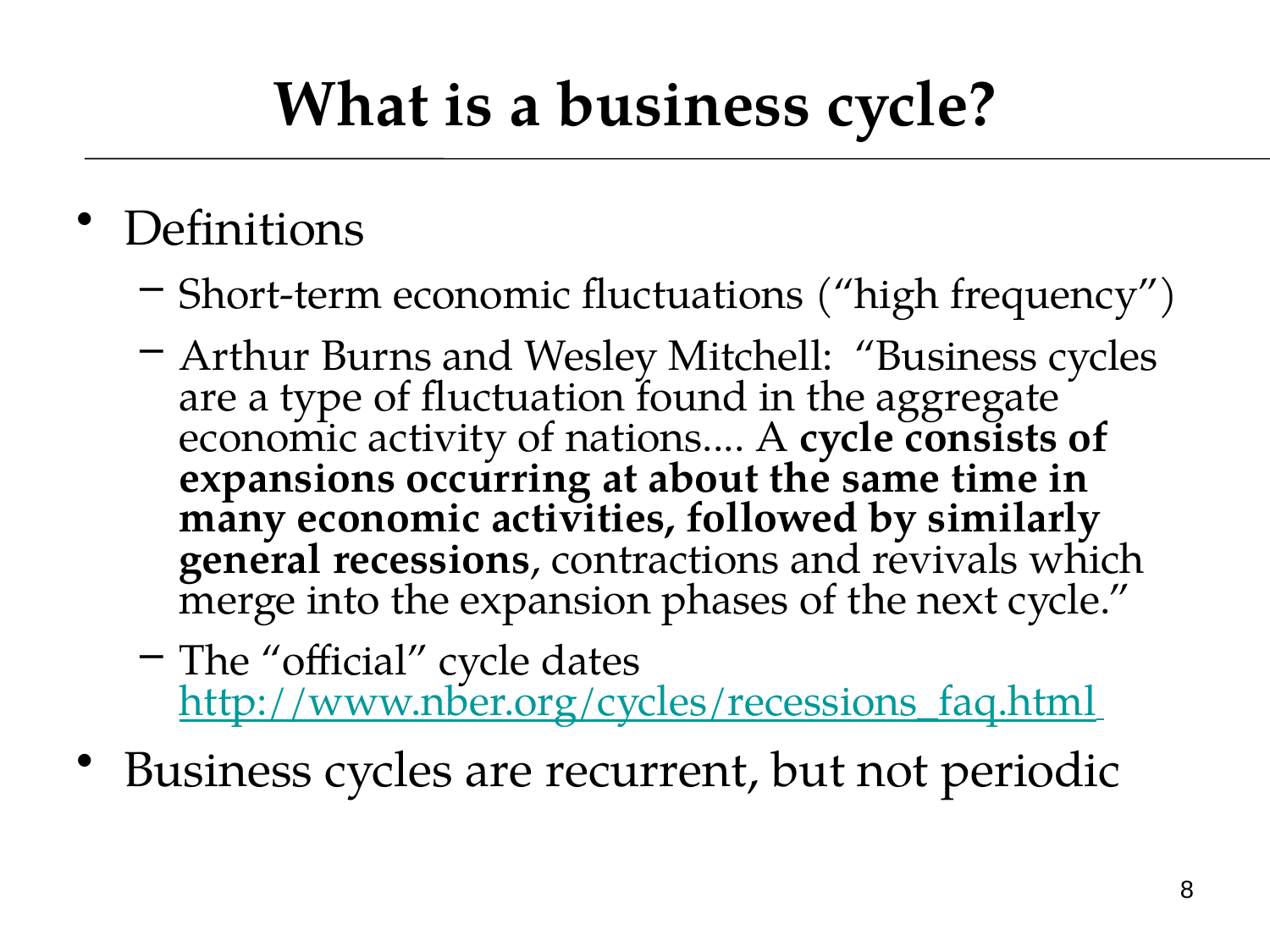

# What is a business cycle?
Definitions
Short-term economic fluctuations (“high frequency”)
Arthur Burns and Wesley Mitchell:  “Business cycles are a type of fluctuation found in the aggregate economic activity of nations.... A cycle consists of expansions occurring at about the same time in many economic activities, followed by similarly general recessions, contractions and revivals which merge into the expansion phases of the next cycle.”
The “official” cycle dates http://www.nber.org/cycles/recessions_faq.html
Business cycles are recurrent, but not periodic
8